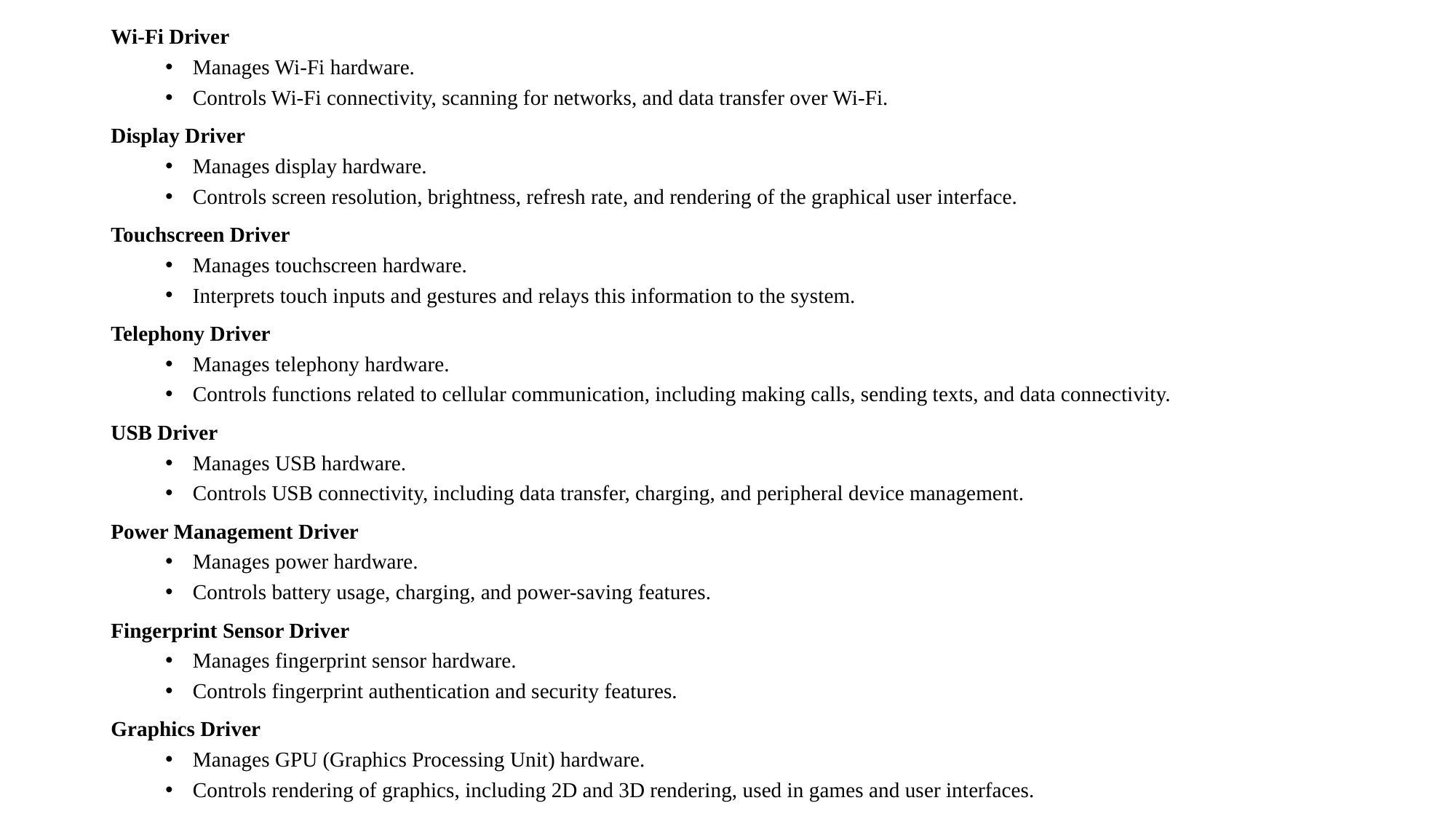

Wi-Fi Driver
Manages Wi-Fi hardware.
Controls Wi-Fi connectivity, scanning for networks, and data transfer over Wi-Fi.
Display Driver
Manages display hardware.
Controls screen resolution, brightness, refresh rate, and rendering of the graphical user interface.
Touchscreen Driver
Manages touchscreen hardware.
Interprets touch inputs and gestures and relays this information to the system.
Telephony Driver
Manages telephony hardware.
Controls functions related to cellular communication, including making calls, sending texts, and data connectivity.
USB Driver
Manages USB hardware.
Controls USB connectivity, including data transfer, charging, and peripheral device management.
Power Management Driver
Manages power hardware.
Controls battery usage, charging, and power-saving features.
Fingerprint Sensor Driver
Manages fingerprint sensor hardware.
Controls fingerprint authentication and security features.
Graphics Driver
Manages GPU (Graphics Processing Unit) hardware.
Controls rendering of graphics, including 2D and 3D rendering, used in games and user interfaces.